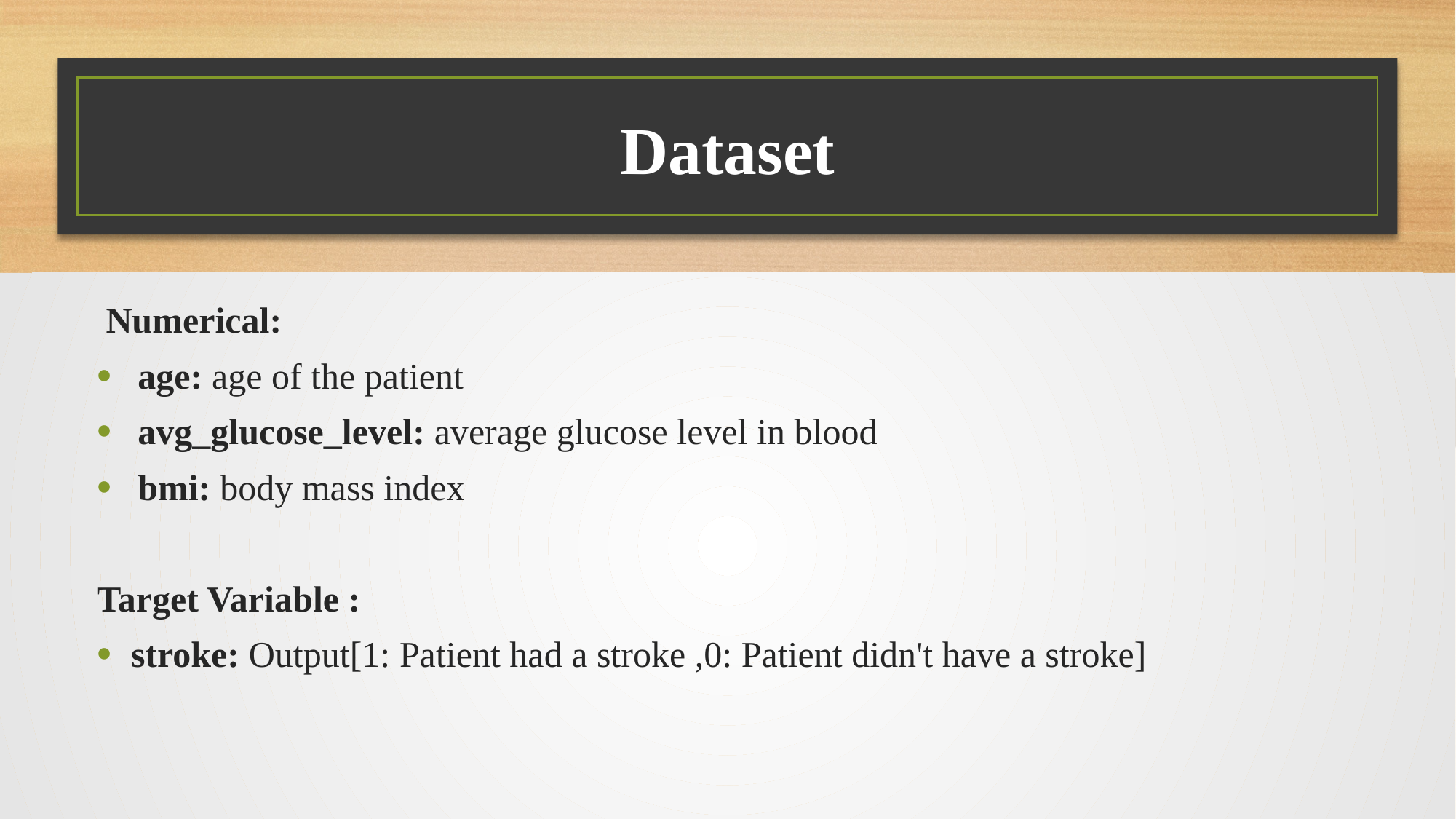

# Dataset

 Numerical:
age: age of the patient
avg_glucose_level: average glucose level in blood
bmi: body mass index

Target Variable :
stroke: Output[1: Patient had a stroke ,0: Patient didn't have a stroke]